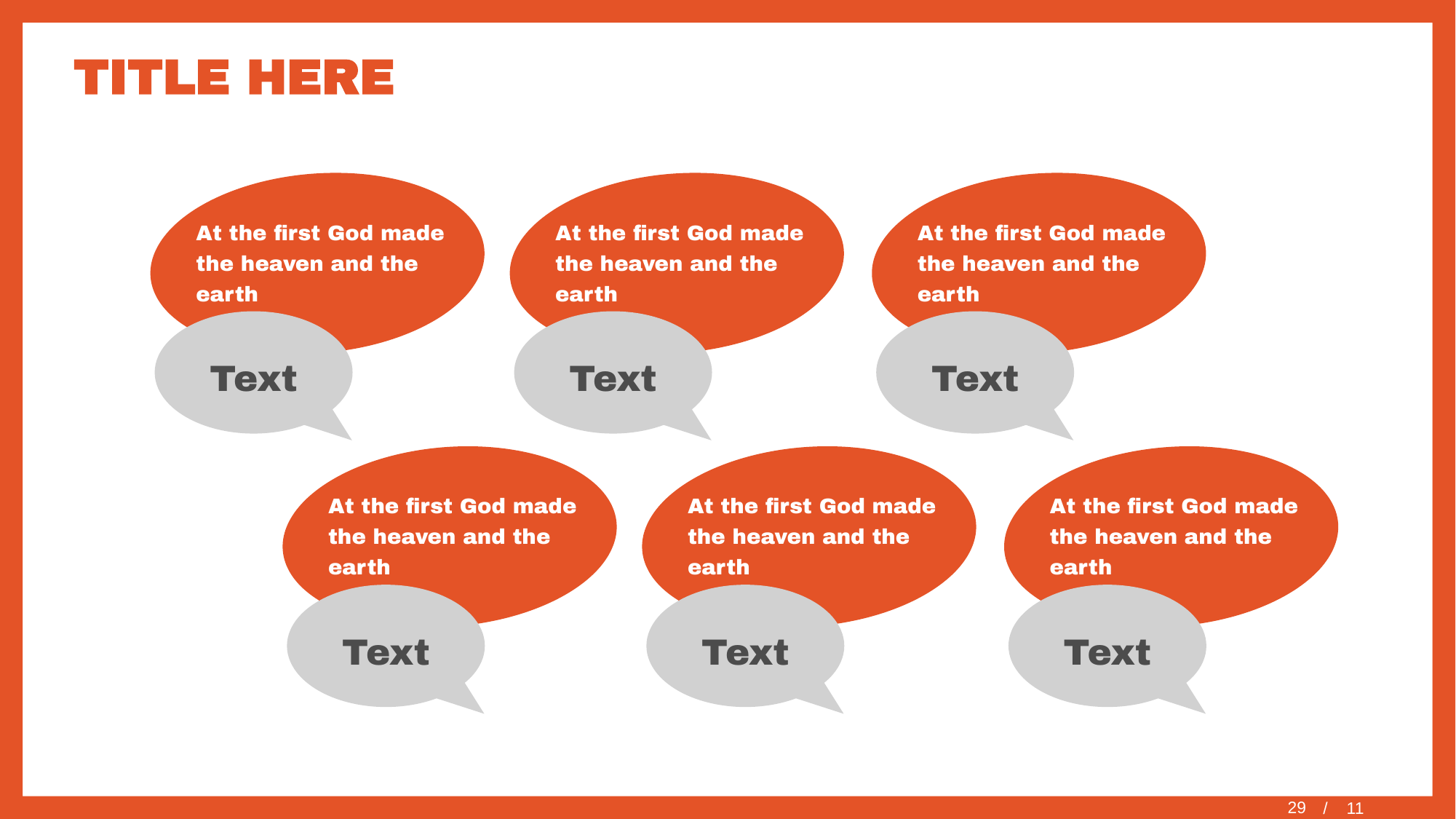

# TITLE HERE

At the first God made the heaven and the earth
At the first God made the heaven and the earth
At the first God made the heaven and the earth
Text
Text
Text

At the first God made the heaven and the earth
At the first God made the heaven and the earth
At the first God made the heaven and the earth
Text
Text
Text
/    11
29